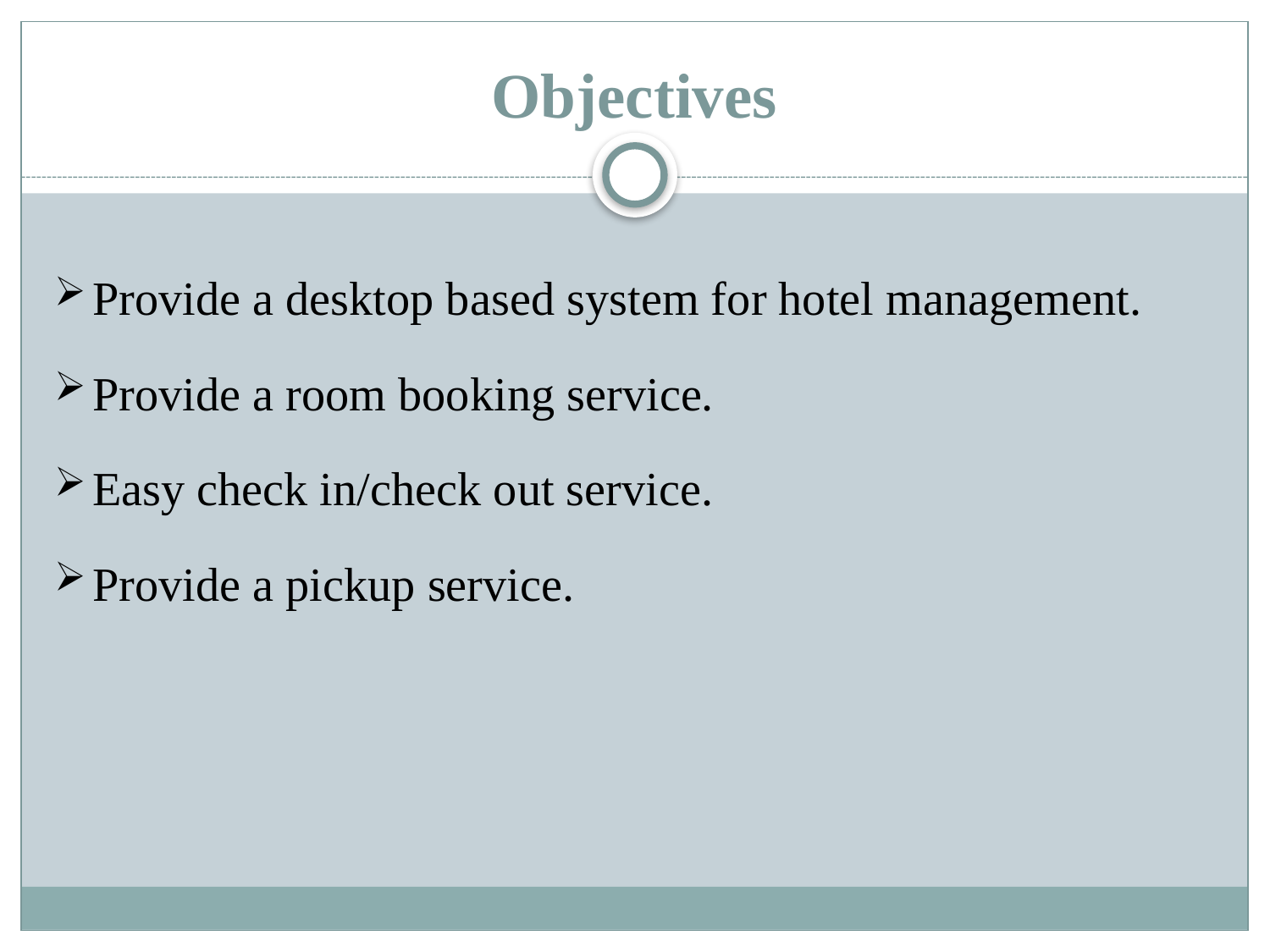

# Objectives
Provide a desktop based system for hotel management.
Provide a room booking service.
Easy check in/check out service.
Provide a pickup service.